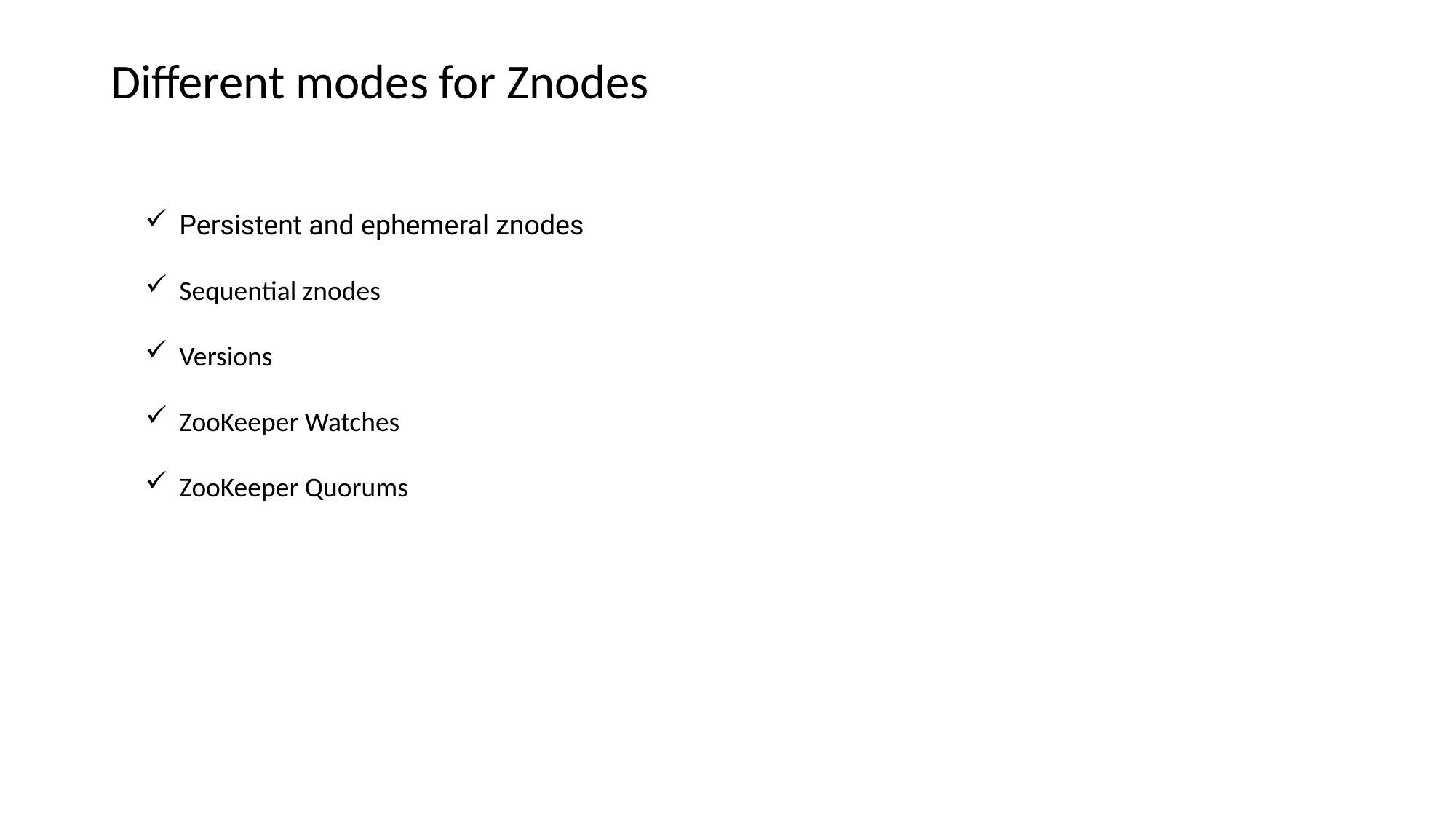

# Different modes for Znodes
Persistent and ephemeral znodes

Sequential znodes

Versions

ZooKeeper Watches

ZooKeeper Quorums